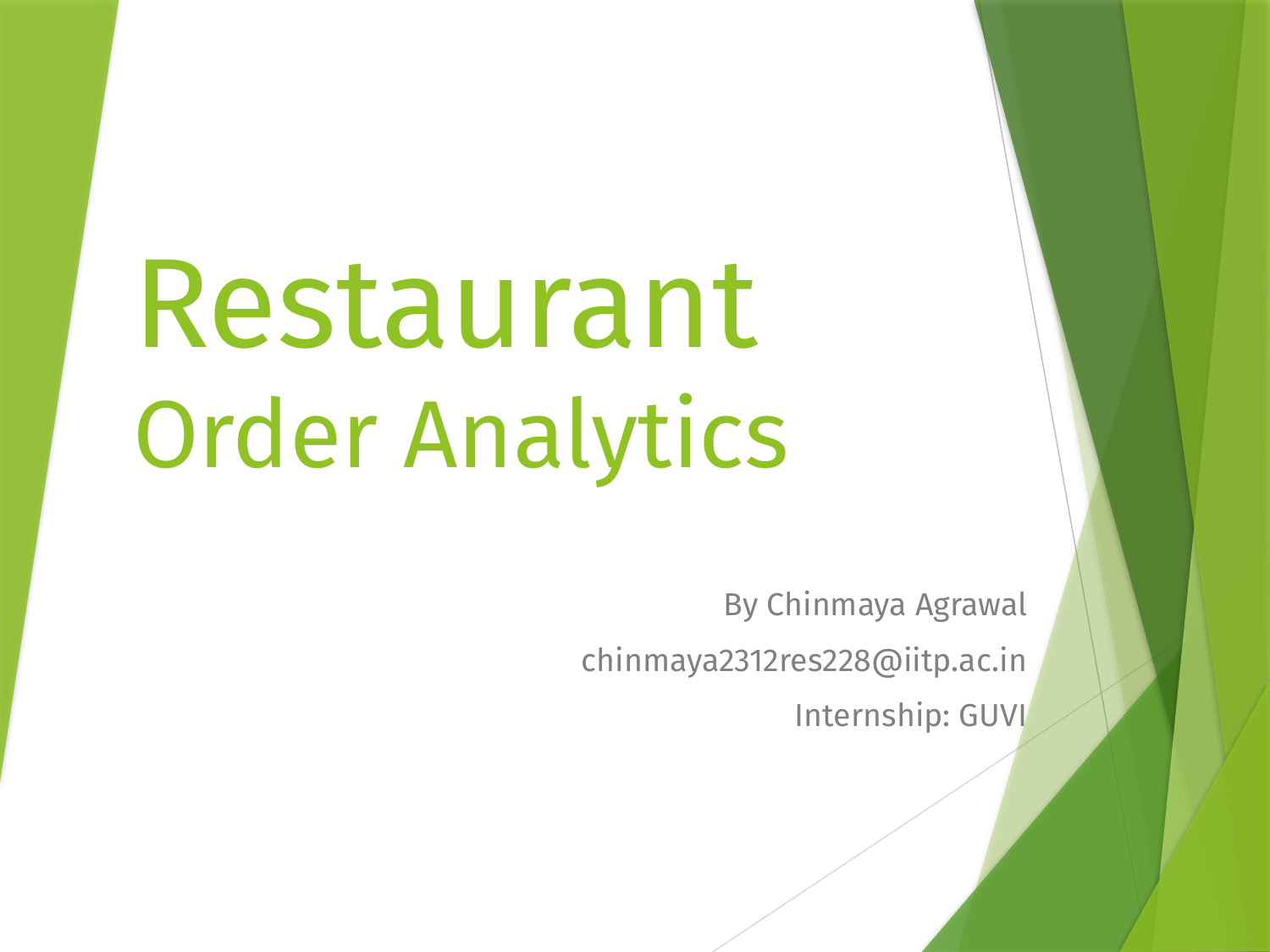

# Restaurant Order Analytics
By Chinmaya Agrawal
chinmaya2312res228@iitp.ac.in
Internship: GUVI